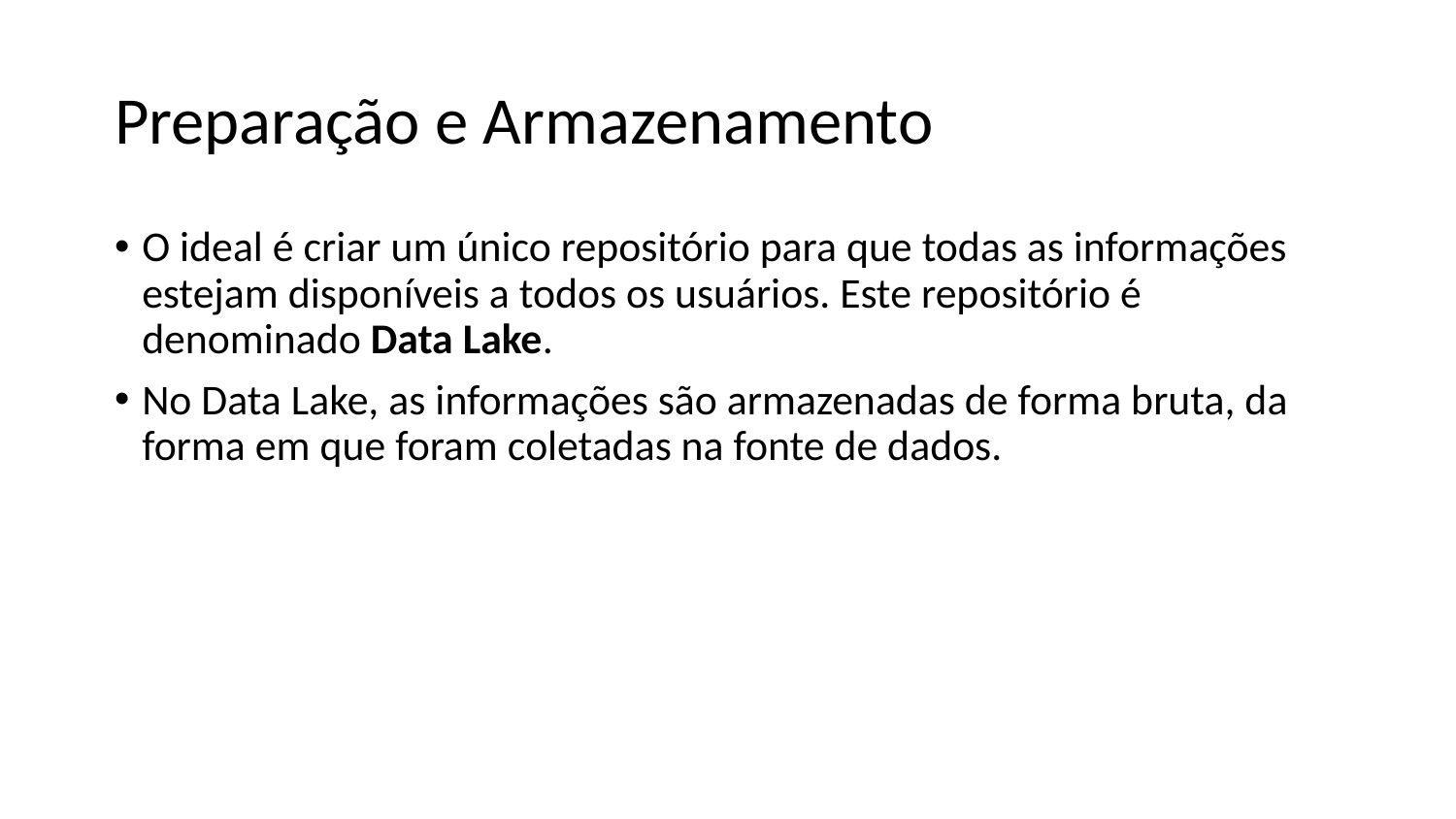

# Preparação e Armazenamento
O ideal é criar um único repositório para que todas as informações estejam disponíveis a todos os usuários. Este repositório é denominado Data Lake.
No Data Lake, as informações são armazenadas de forma bruta, da forma em que foram coletadas na fonte de dados.